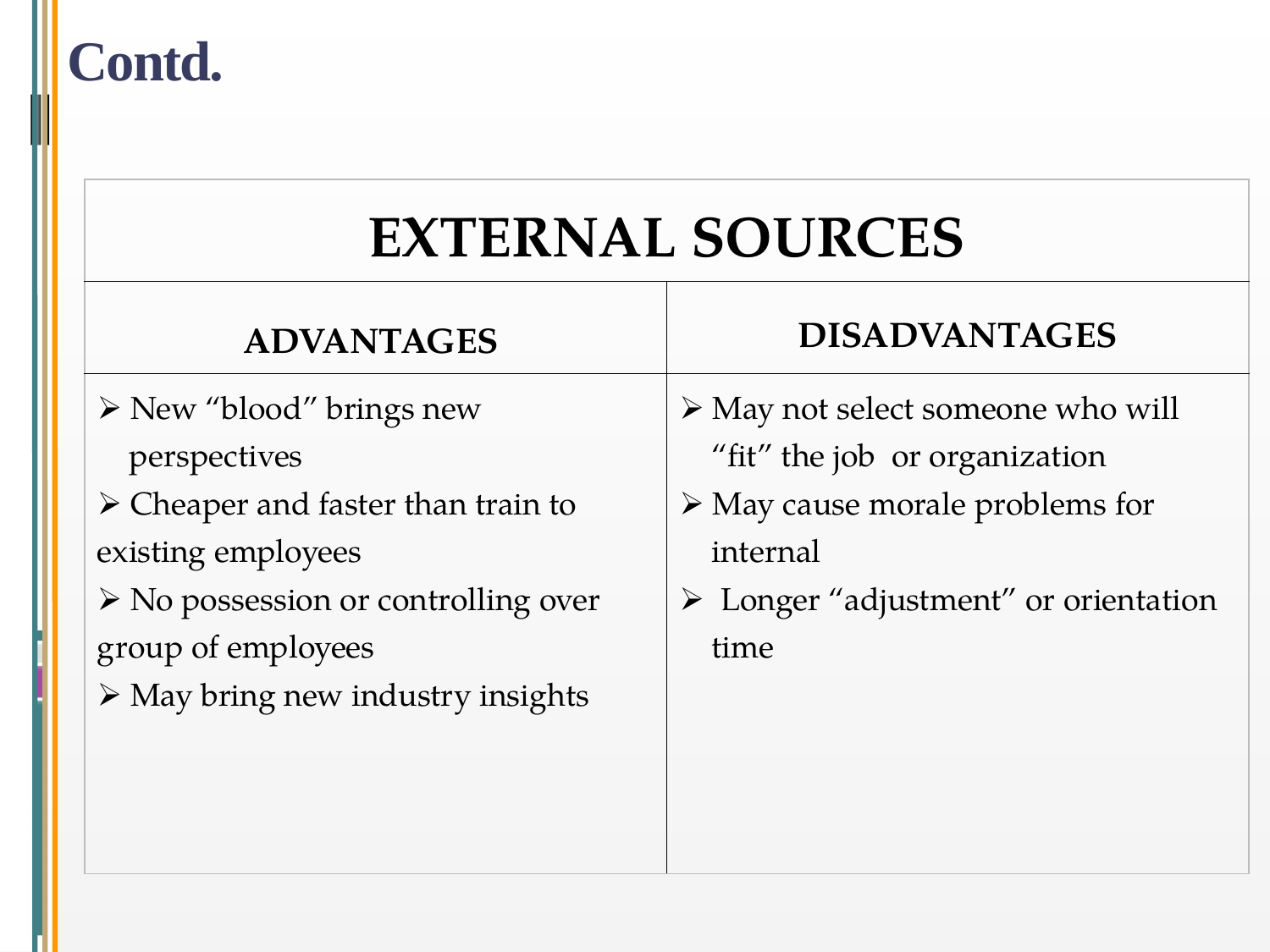

# Contd.
| EXTERNAL SOURCES |  |
| --- | --- |
| ADVANTAGES | DISADVANTAGES |
| New “blood” brings new perspectives Cheaper and faster than train to existing employees No possession or controlling over group of employees May bring new industry insights | May not select someone who will “fit” the job or organization May cause morale problems for internal Longer “adjustment” or orientation time |